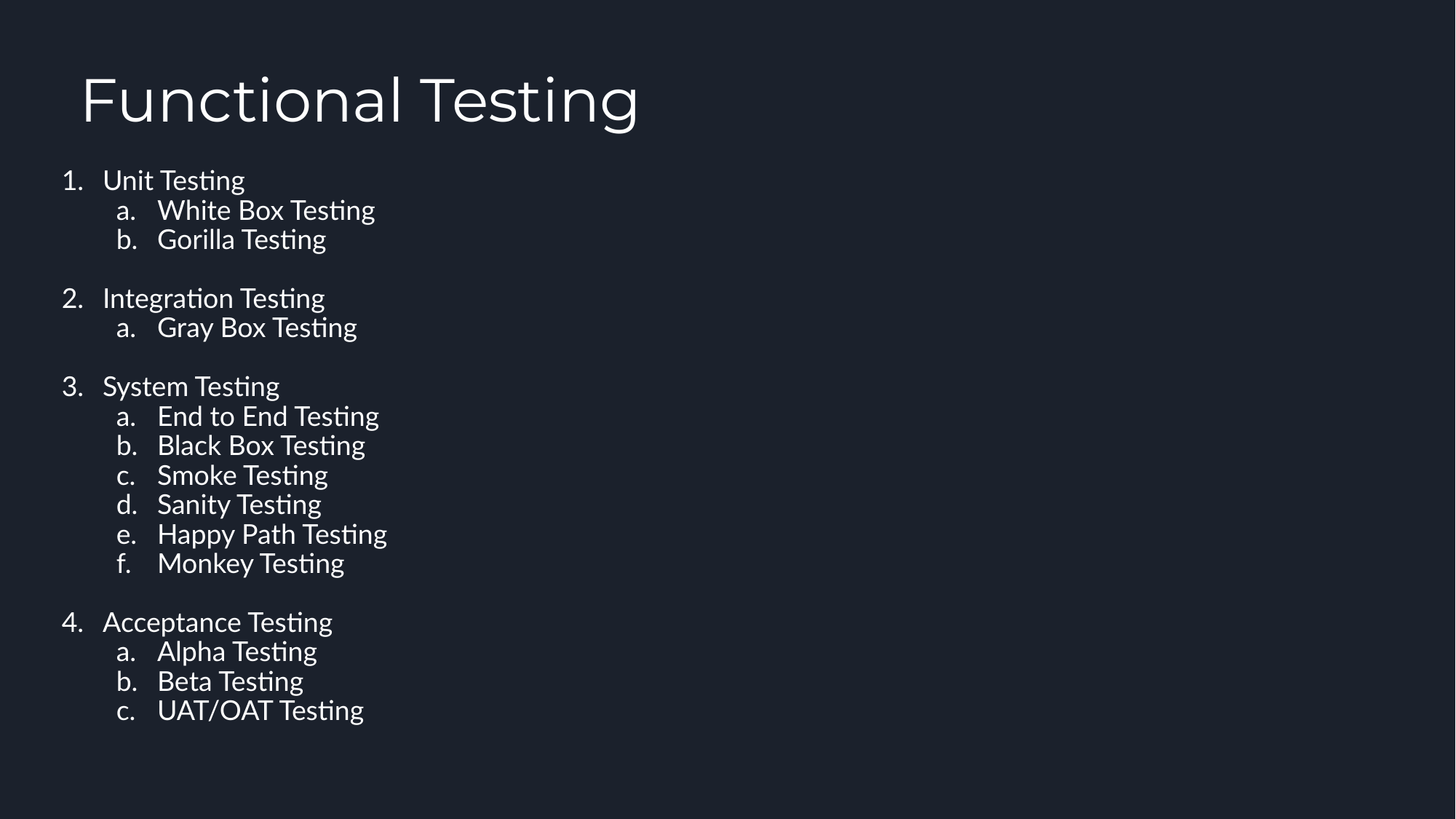

# Functional Testing
Unit Testing
White Box Testing
Gorilla Testing

Integration Testing
Gray Box Testing
System Testing
End to End Testing
Black Box Testing
Smoke Testing
Sanity Testing
Happy Path Testing
Monkey Testing
Acceptance Testing
Alpha Testing
Beta Testing
UAT/OAT Testing